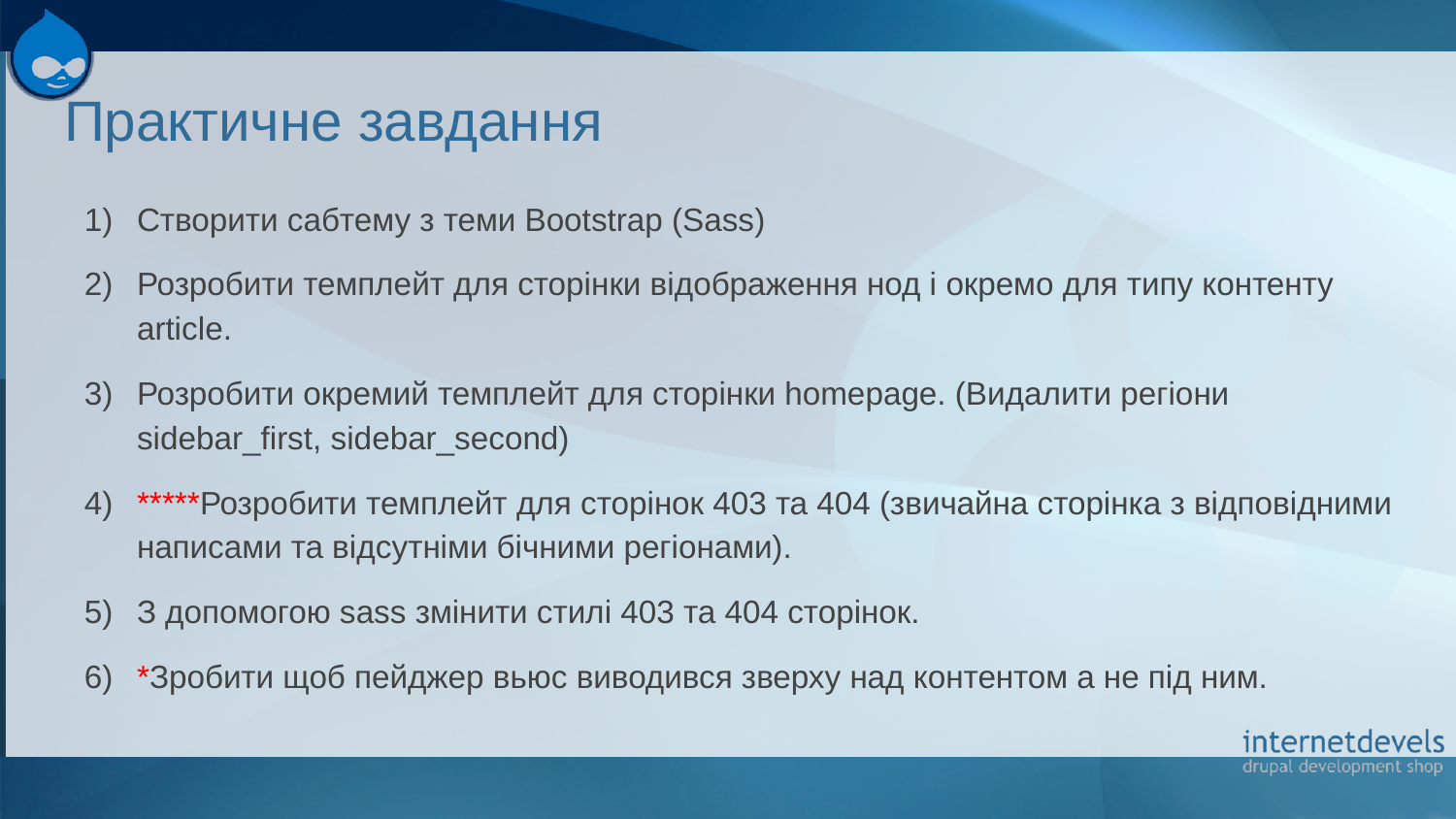

# Практичне завдання
Створити сабтему з теми Bootstrap (Sass)
Розробити темплейт для сторінки відображення нод і окремо для типу контенту article.
Розробити окремий темплейт для сторінки homepage. (Видалити регіони sidebar_first, sidebar_second)
*****Розробити темплейт для сторінок 403 та 404 (звичайна сторінка з відповідними написами та відсутніми бічними регіонами).
З допомогою sass змінити стилі 403 та 404 сторінок.
*Зробити щоб пейджер вьюс виводився зверху над контентом а не під ним.